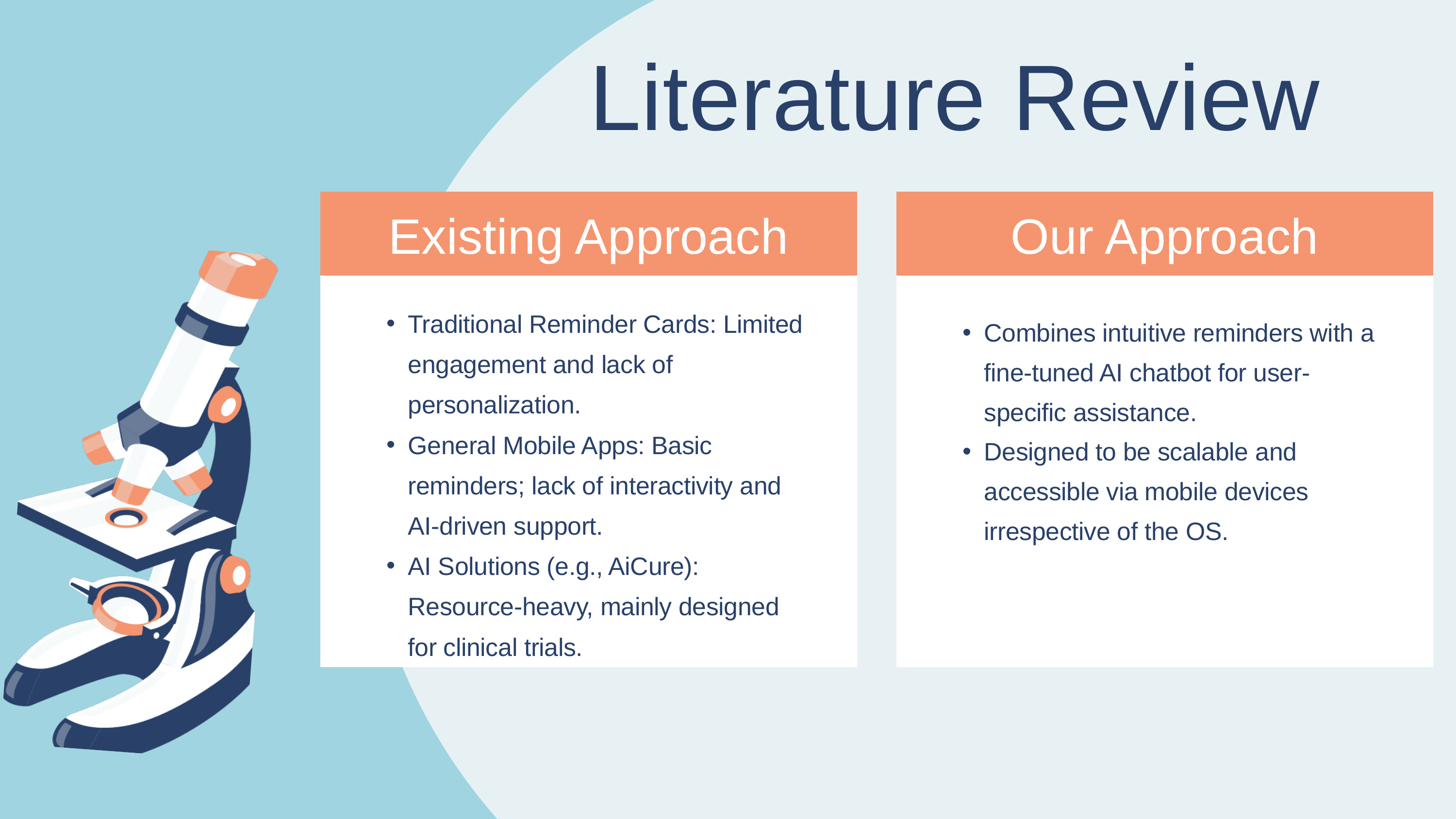

Literature Review

Existing Approach
Our Approach

Traditional Reminder Cards: Limited engagement and lack of personalization.
General Mobile Apps: Basic reminders; lack of interactivity and AI-driven support.
AI Solutions (e.g., AiCure): Resource-heavy, mainly designed for clinical trials.

Combines intuitive reminders with a fine-tuned AI chatbot for user-specific assistance.
Designed to be scalable and accessible via mobile devices irrespective of the OS.